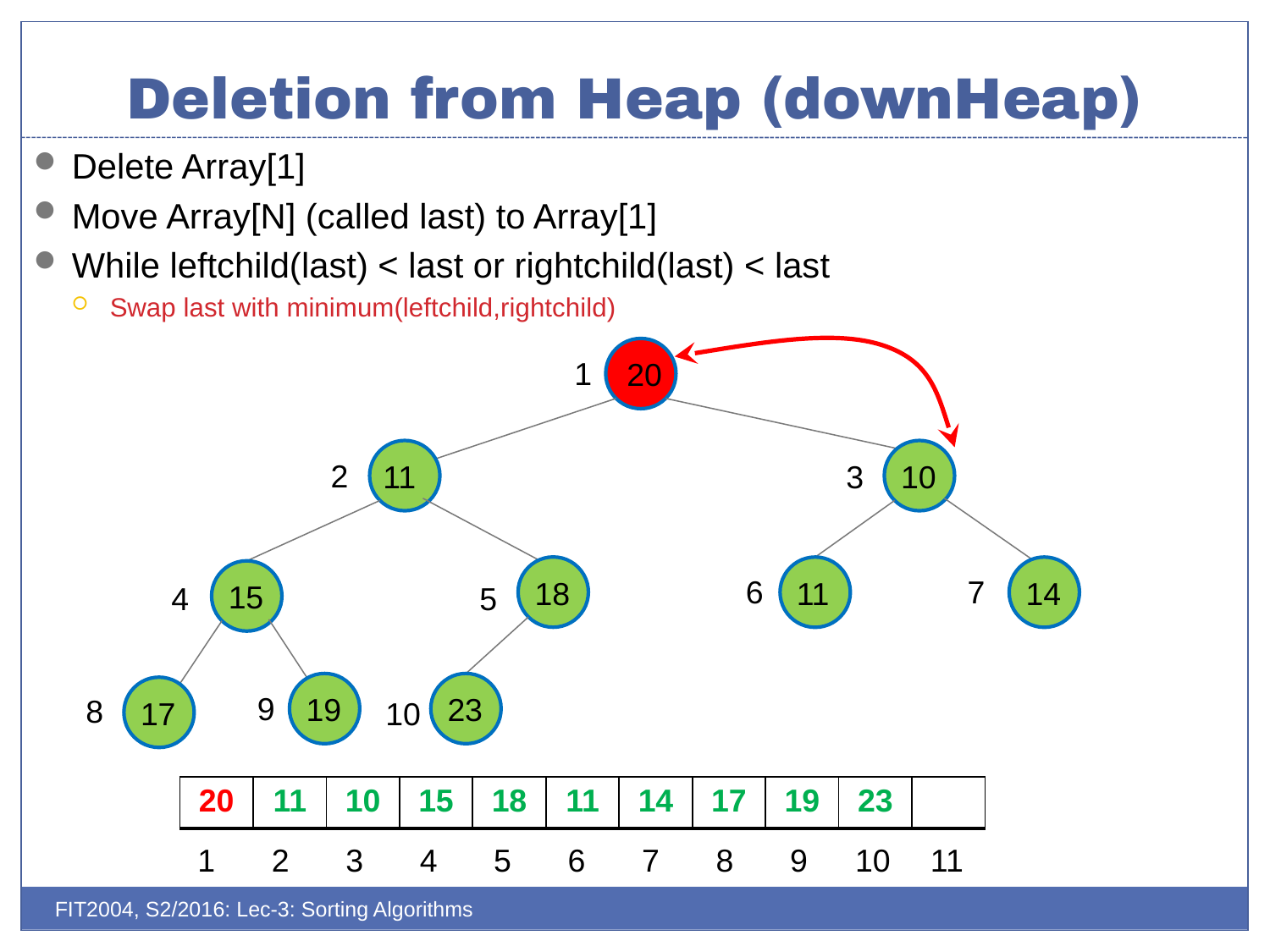

# Deletion from Heap (downHeap)
Delete Array[1]
Move Array[N] (called last) to Array[1]
While leftchild(last) < last or rightchild(last) < last
Swap last with minimum(leftchild,rightchild)

20
1

11

10
2
3

18

11

14

15
6
7
4
5

19

23

17
9
8
10
| 20 | 11 | 10 | 15 | 18 | 11 | 14 | 17 | 19 | 23 |  |
| --- | --- | --- | --- | --- | --- | --- | --- | --- | --- | --- |
| 1 | 2 | 3 | 4 | 5 | 6 | 7 | 8 | 9 | 10 | 11 |
| --- | --- | --- | --- | --- | --- | --- | --- | --- | --- | --- |
FIT2004, S2/2016: Lec-3: Sorting Algorithms